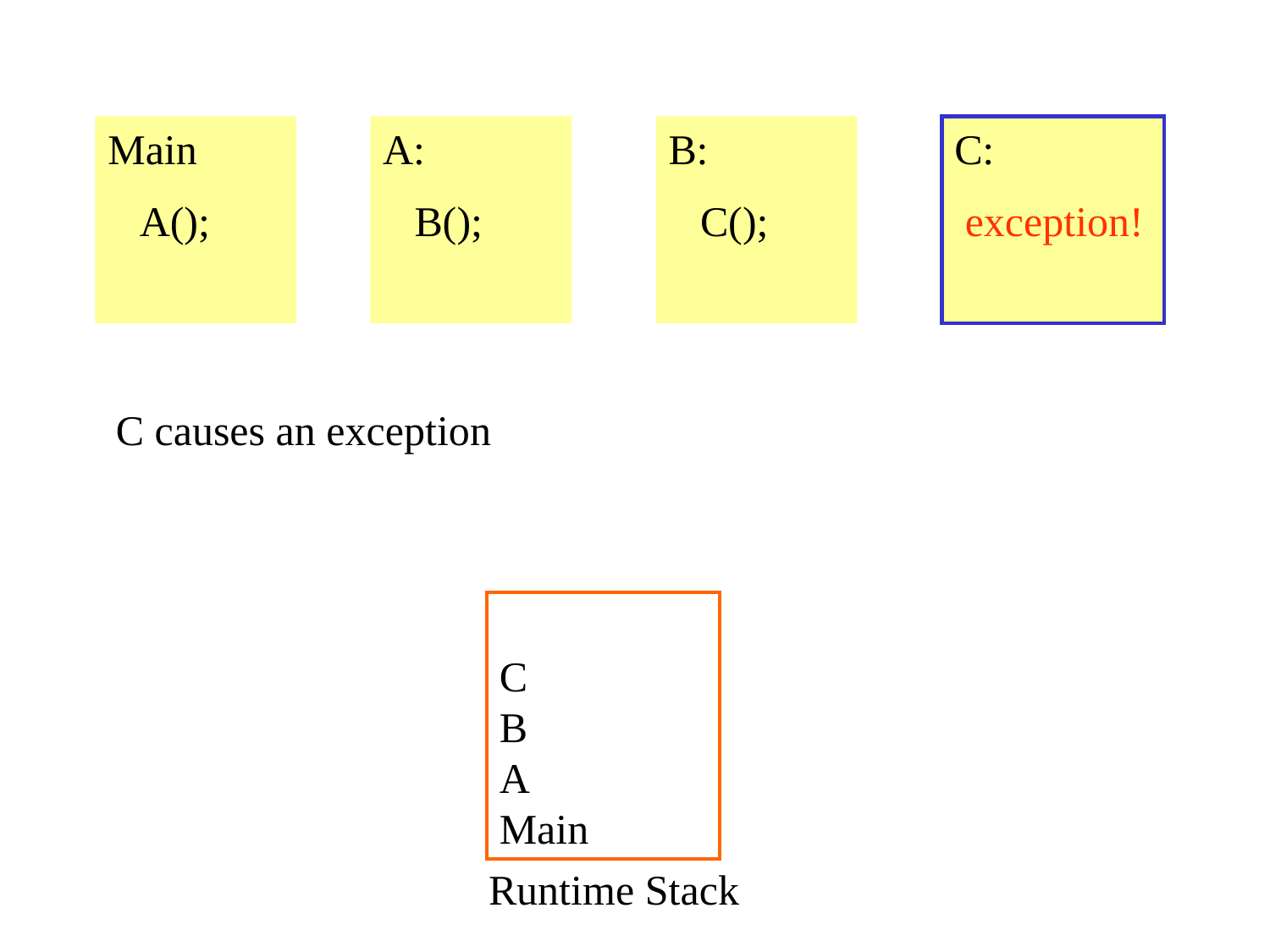

Main
   A();

A:
   B();

B:
   C();

C:
 exception!

C causes an exception

C
B
A
Main
Runtime Stack